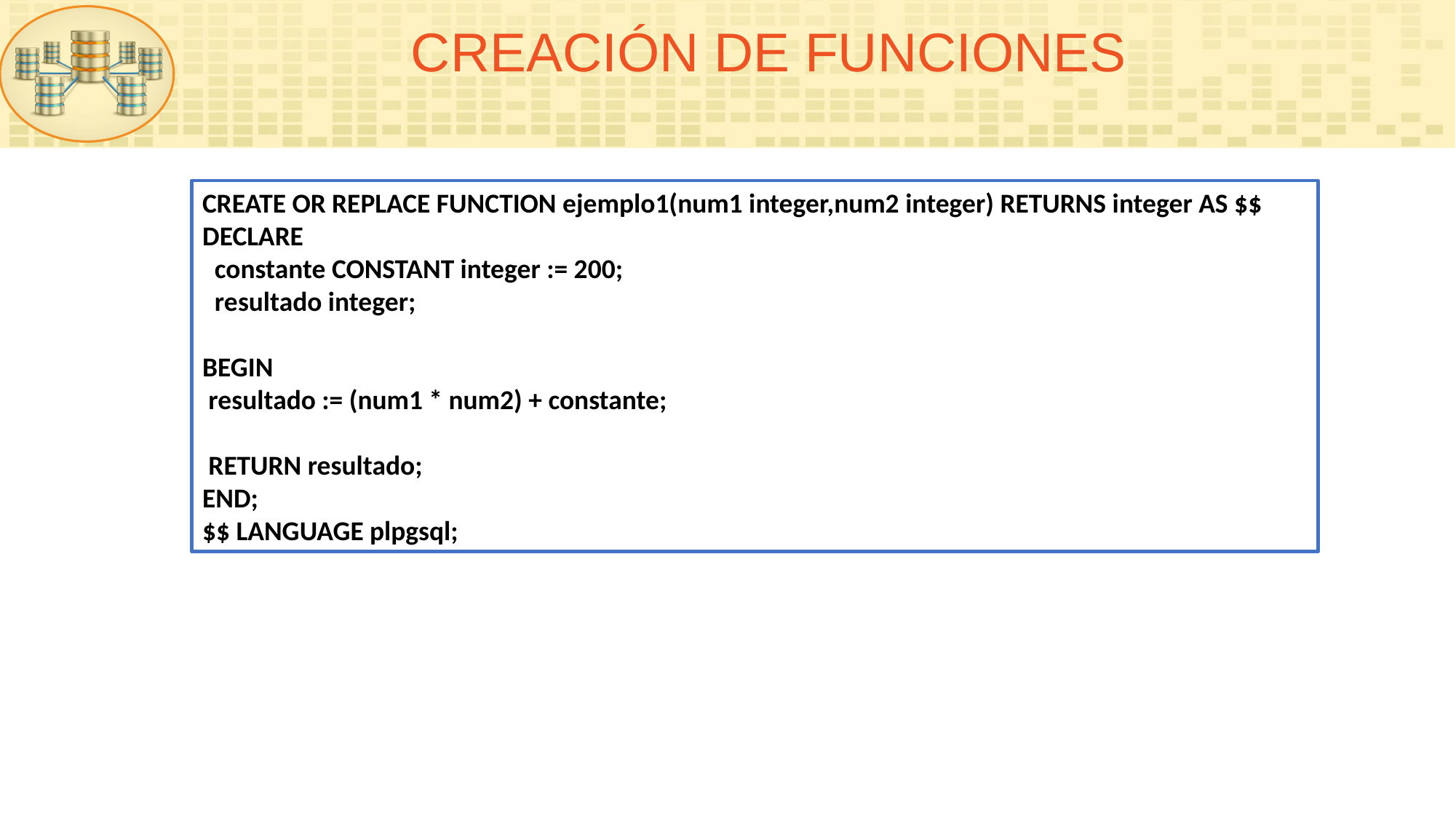

CREACIÓN DE FUNCIONES
CREATE OR REPLACE FUNCTION ejemplo1(num1 integer,num2 integer) RETURNS integer AS $$
DECLARE
  constante CONSTANT integer := 200;
  resultado integer;

BEGIN
 resultado := (num1 * num2) + constante;

 RETURN resultado;
END;
$$ LANGUAGE plpgsql;